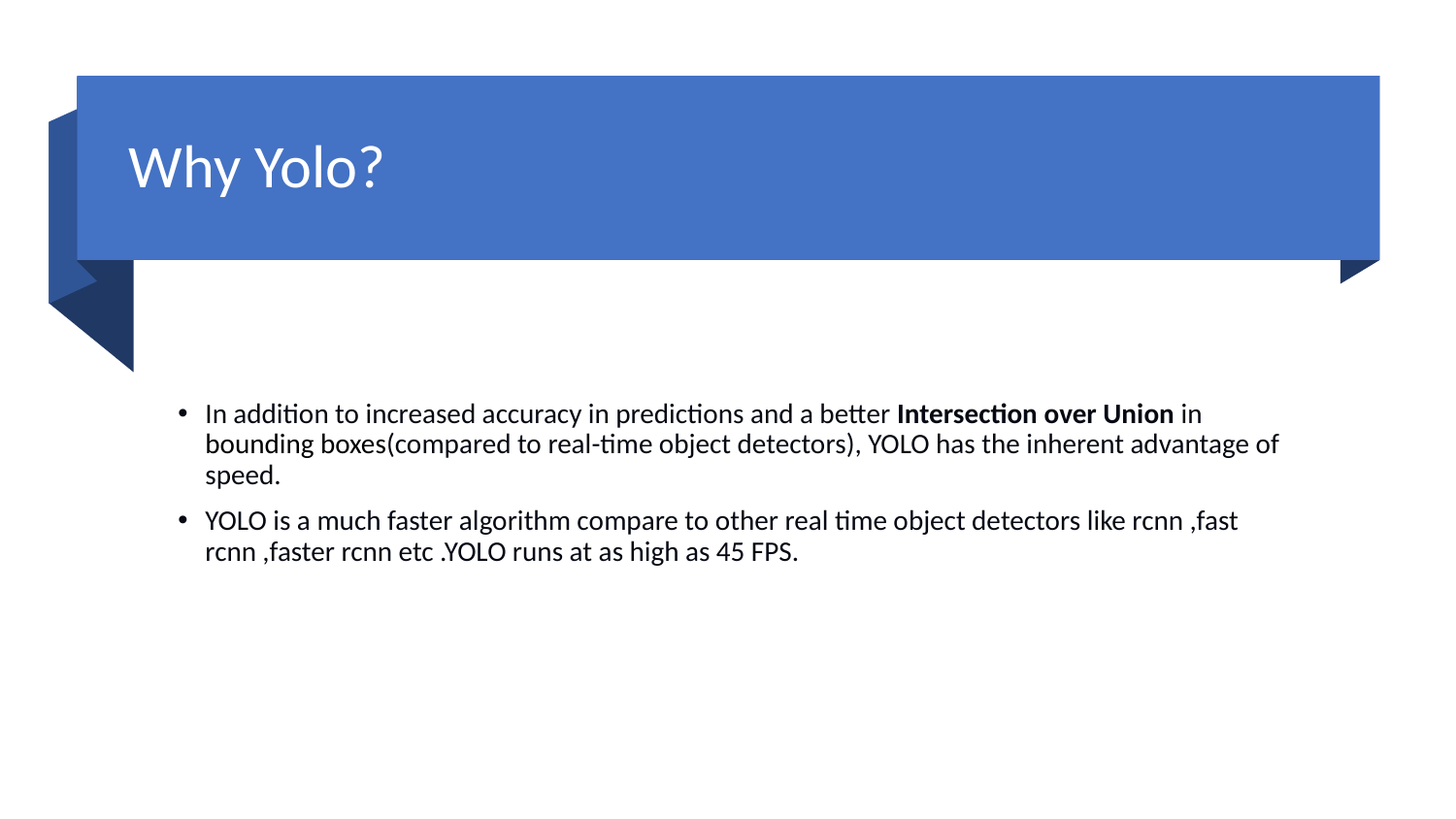

# Why Yolo?

In addition to increased accuracy in predictions and a better Intersection over Union in bounding boxes(compared to real-time object detectors), YOLO has the inherent advantage of speed.
YOLO is a much faster algorithm compare to other real time object detectors like rcnn ,fast rcnn ,faster rcnn etc .YOLO runs at as high as 45 FPS.